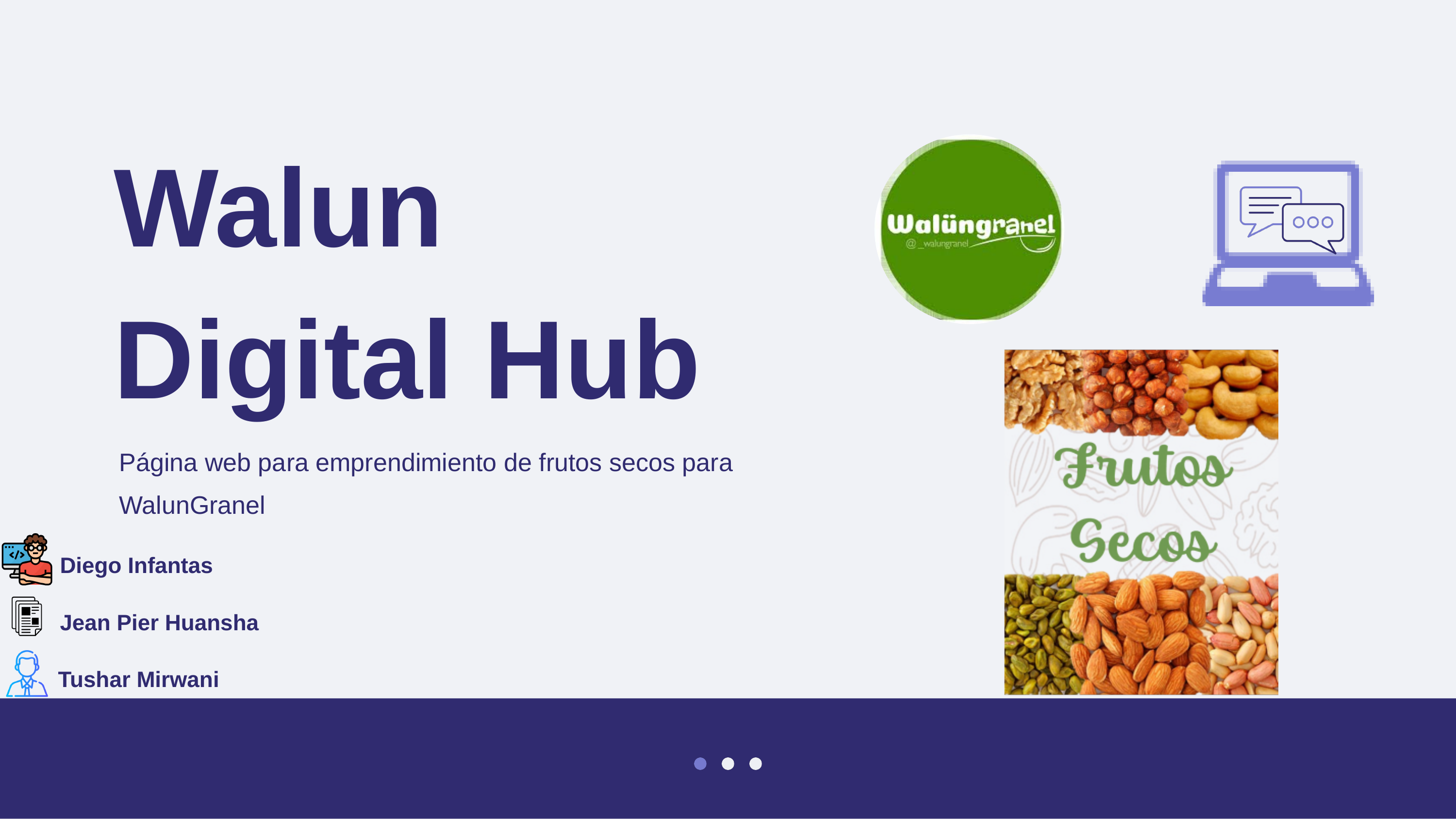

Walun Digital Hub
Página web para emprendimiento de frutos secos para WalunGranel

Diego Infantas

Jean Pier Huansha

Tushar Mirwani